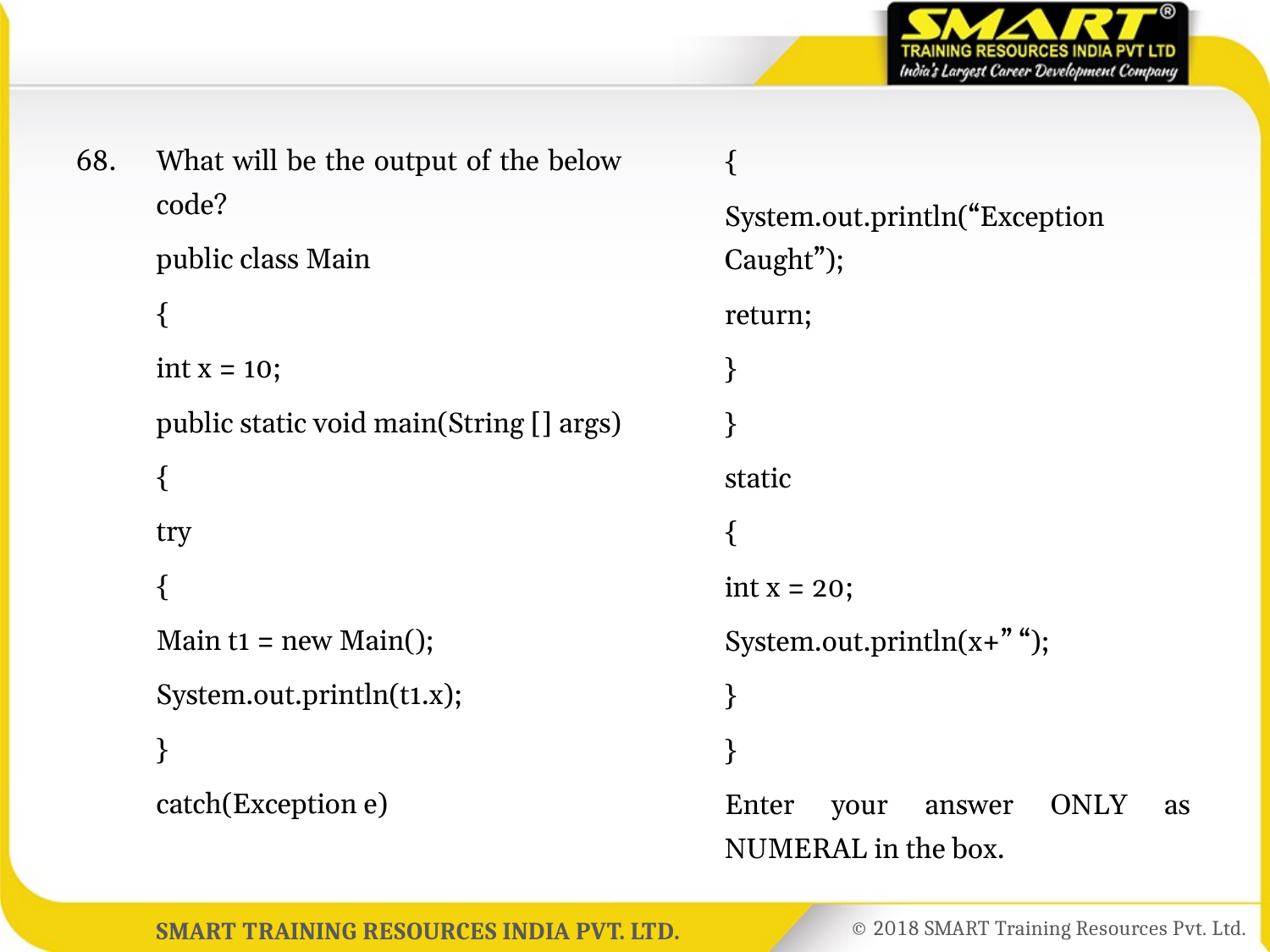

68.	What will be the output of the below code?
	public class Main
	{
	int x = 10;
	public static void main(String [] args)
	{
	try
	{
	Main t1 = new Main();
	System.out.println(t1.x);
	}
	catch(Exception e)

	{
	System.out.println(“Exception Caught”);
	return;
	}
	}
	static
	{
	int x = 20;
	System.out.println(x+” “);
	}
	}
	Enter your answer ONLY as NUMERAL in the box.